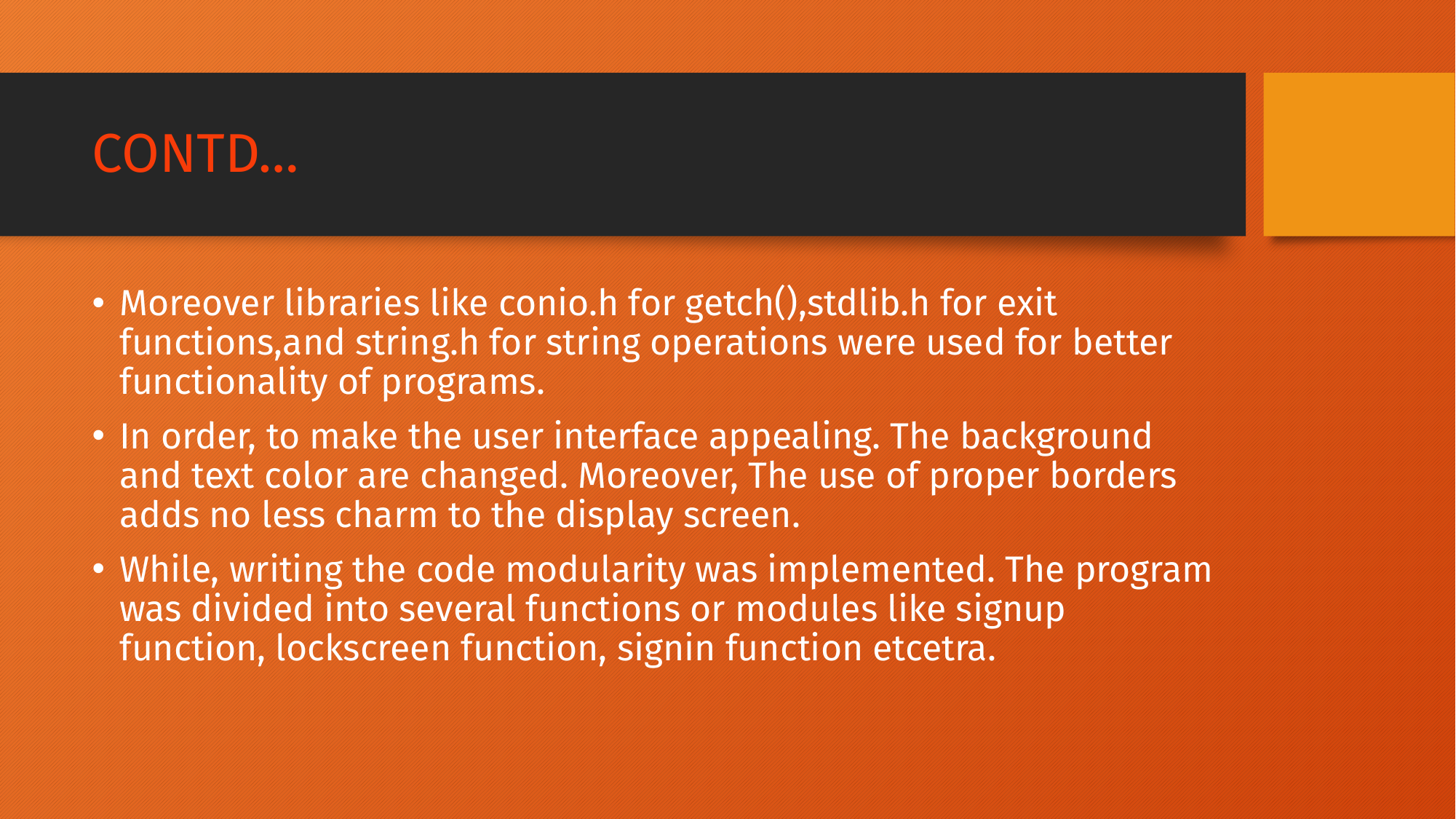

# CONTD…
Moreover libraries like conio.h for getch(),stdlib.h for exit functions,and string.h for string operations were used for better functionality of programs.
In order, to make the user interface appealing. The background and text color are changed. Moreover, The use of proper borders adds no less charm to the display screen.
While, writing the code modularity was implemented. The program was divided into several functions or modules like signup function, lockscreen function, signin function etcetra.